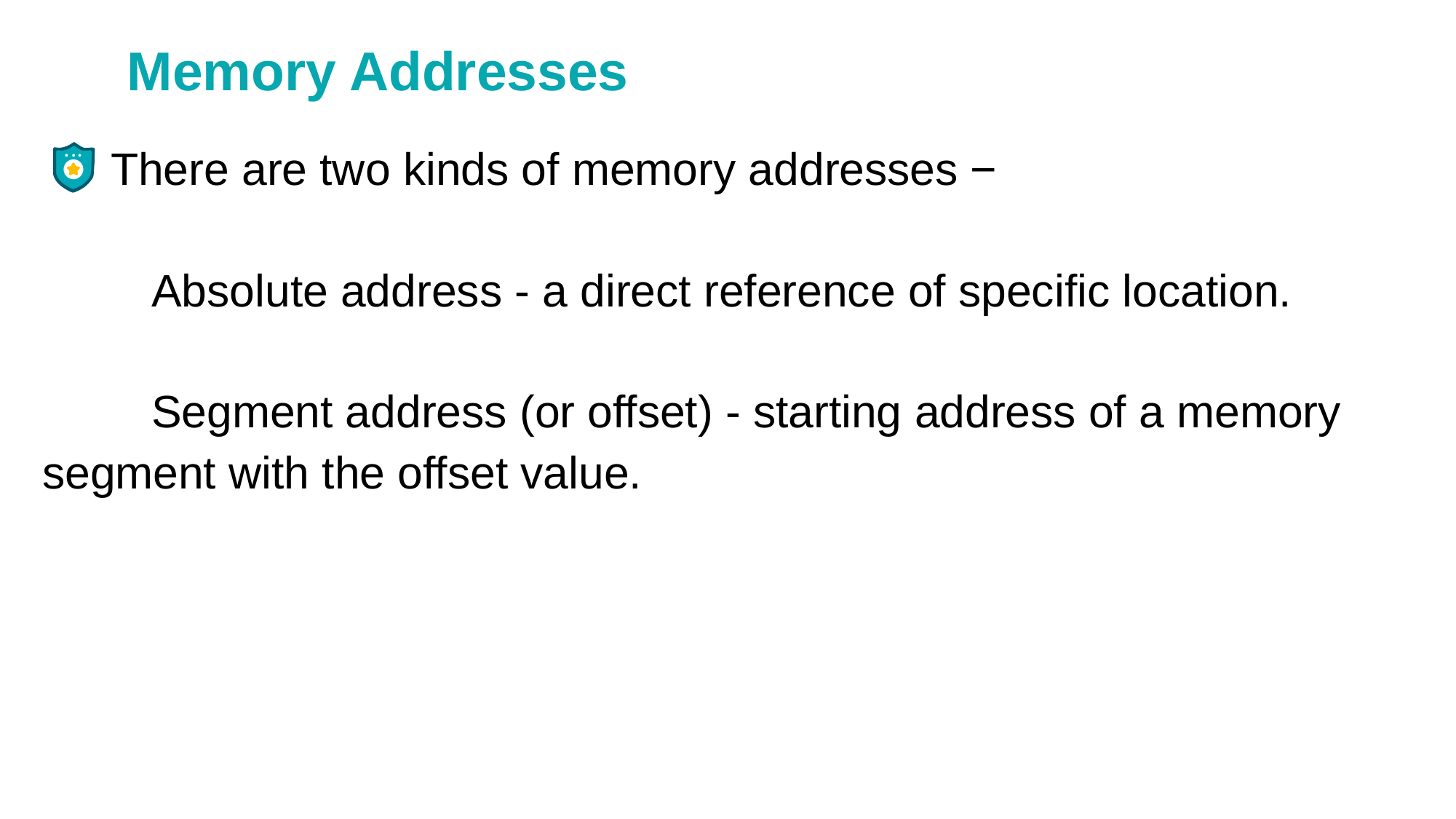

Memory Addresses
There are two kinds of memory addresses −

	Absolute address - a direct reference of specific location.

	Segment address (or offset) - starting address of a memory segment with the offset value.